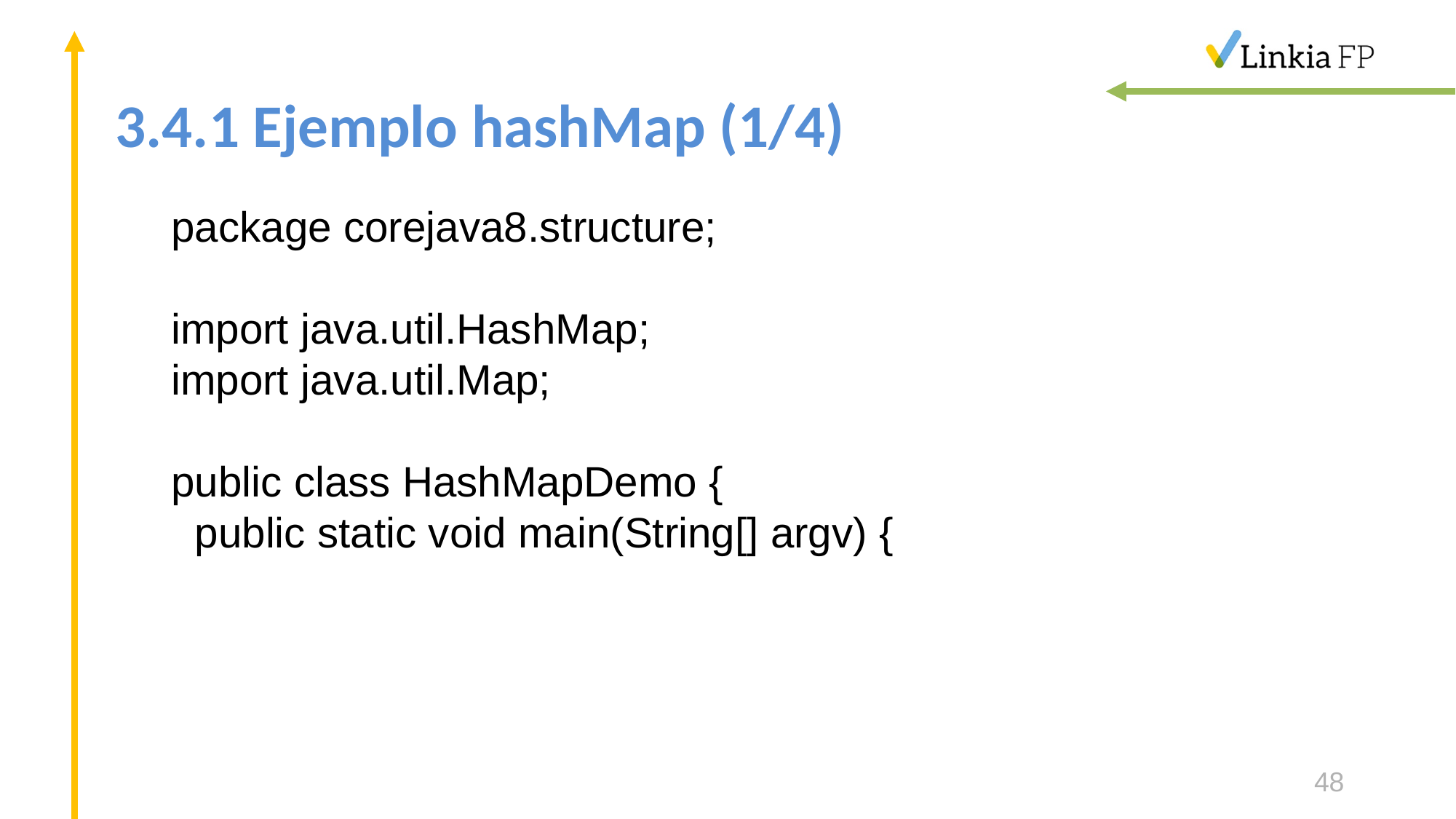

# 3.4.1 Ejemplo hashMap (1/4)
package corejava8.structure;

import java.util.HashMap;
import java.util.Map;

public class HashMapDemo {
  public static void main(String[] argv) {
48